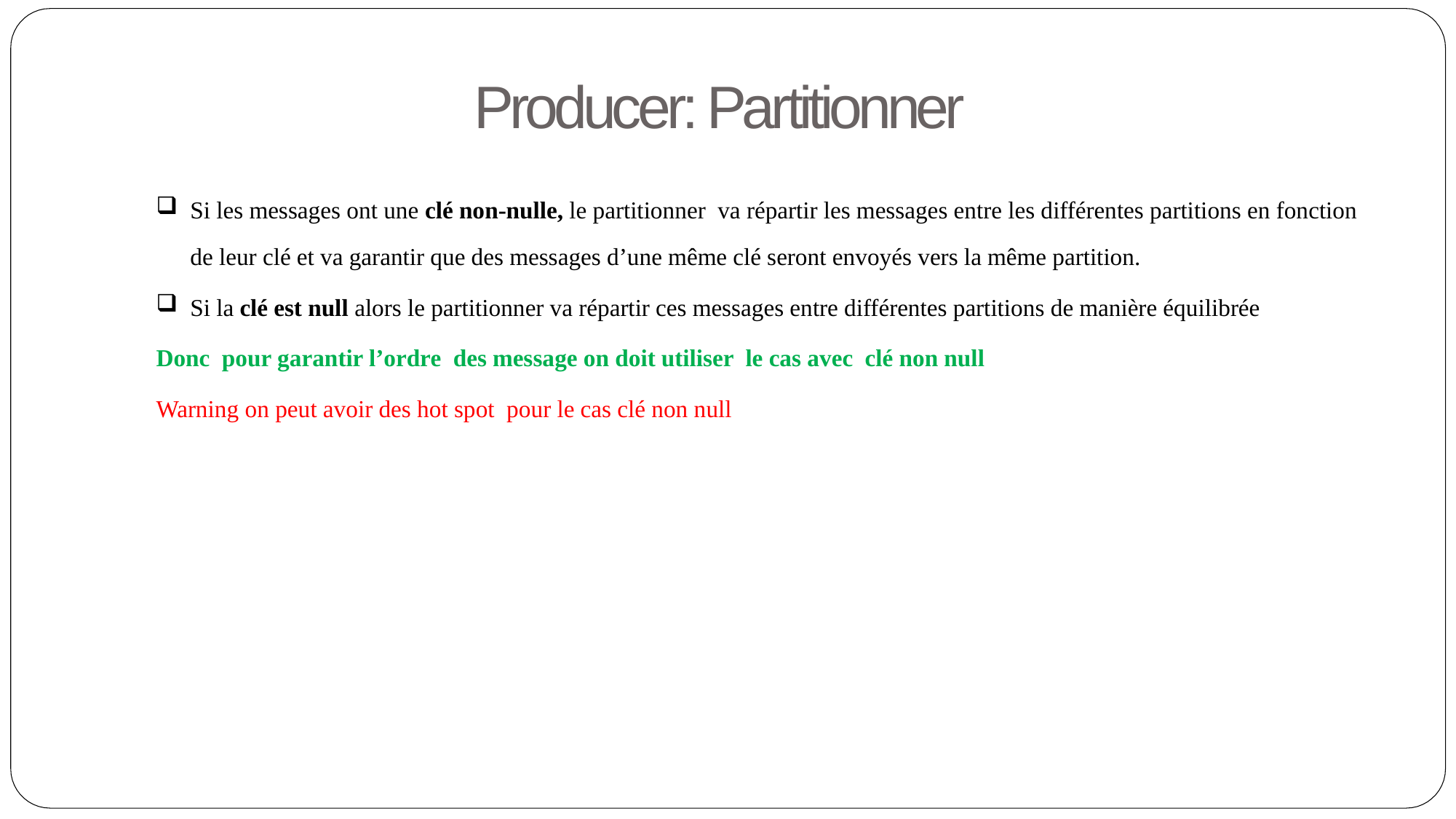

# Producer: Partitionner
Si les messages ont une clé non-nulle, le partitionner  va répartir les messages entre les différentes partitions en fonction de leur clé et va garantir que des messages d’une même clé seront envoyés vers la même partition.
Si la clé est null alors le partitionner va répartir ces messages entre différentes partitions de manière équilibrée
Donc  pour garantir l’ordre  des message on doit utiliser  le cas avec  clé non null
Warning on peut avoir des hot spot  pour le cas clé non null